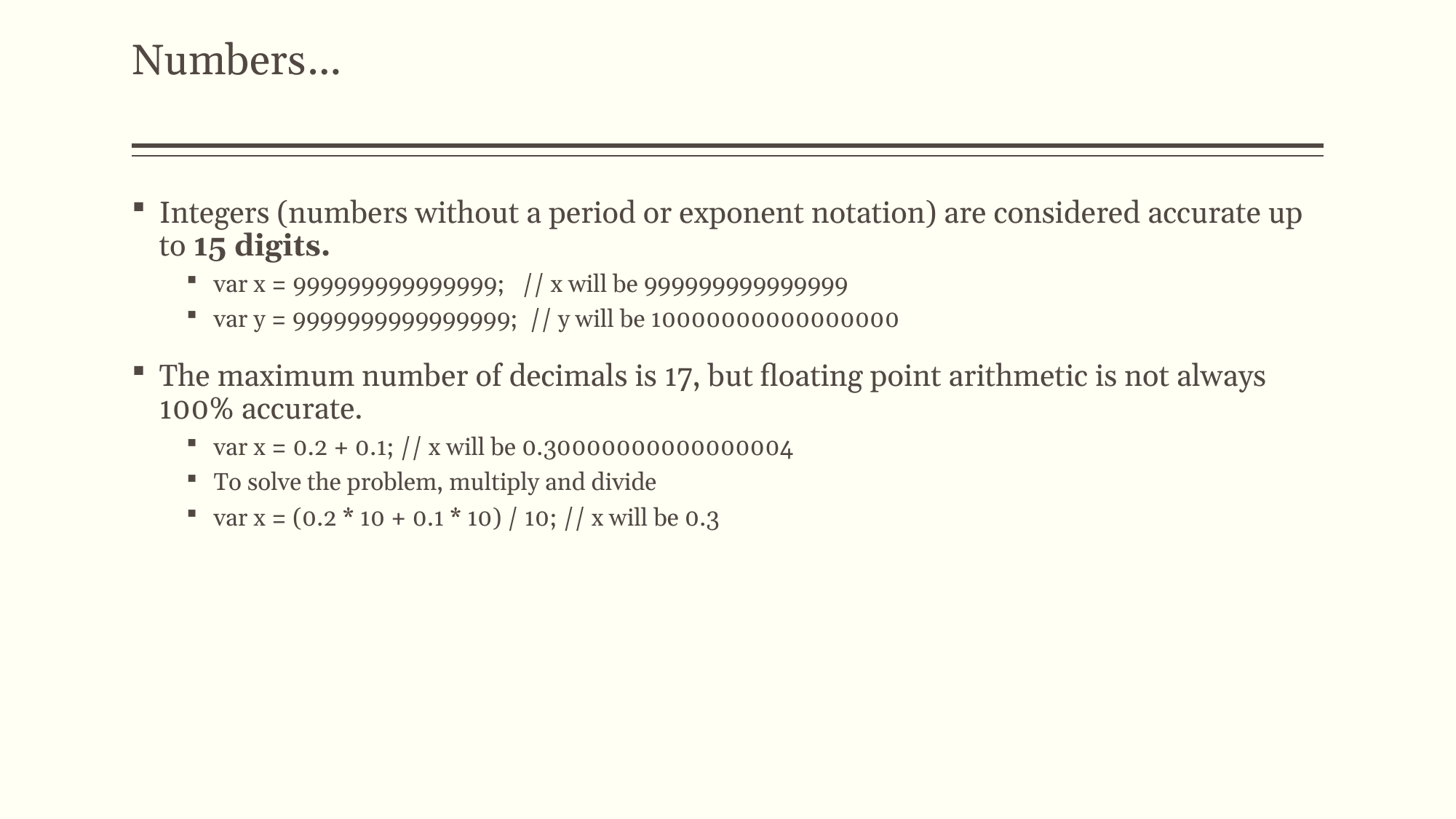

# Numbers…
Integers (numbers without a period or exponent notation) are considered accurate up to 15 digits.
var x = 999999999999999;   // x will be 999999999999999
var y = 9999999999999999;  // y will be 10000000000000000
The maximum number of decimals is 17, but floating point arithmetic is not always 100% accurate.
var x = 0.2 + 0.1; // x will be 0.30000000000000004
To solve the problem, multiply and divide
var x = (0.2 * 10 + 0.1 * 10) / 10; // x will be 0.3